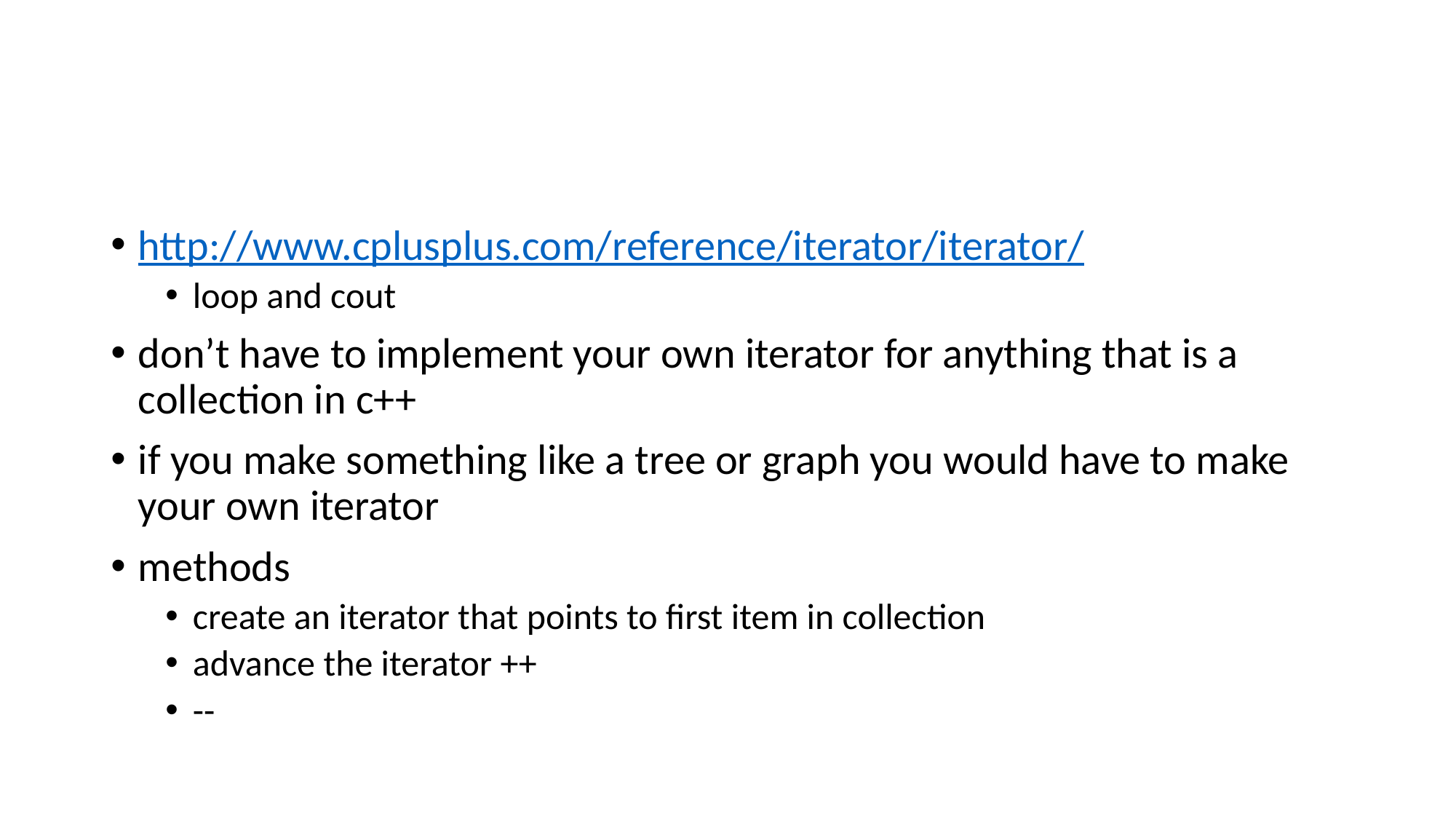

http://www.cplusplus.com/reference/iterator/iterator/
loop and cout
don’t have to implement your own iterator for anything that is a collection in c++
if you make something like a tree or graph you would have to make your own iterator
methods
create an iterator that points to first item in collection
advance the iterator ++
--